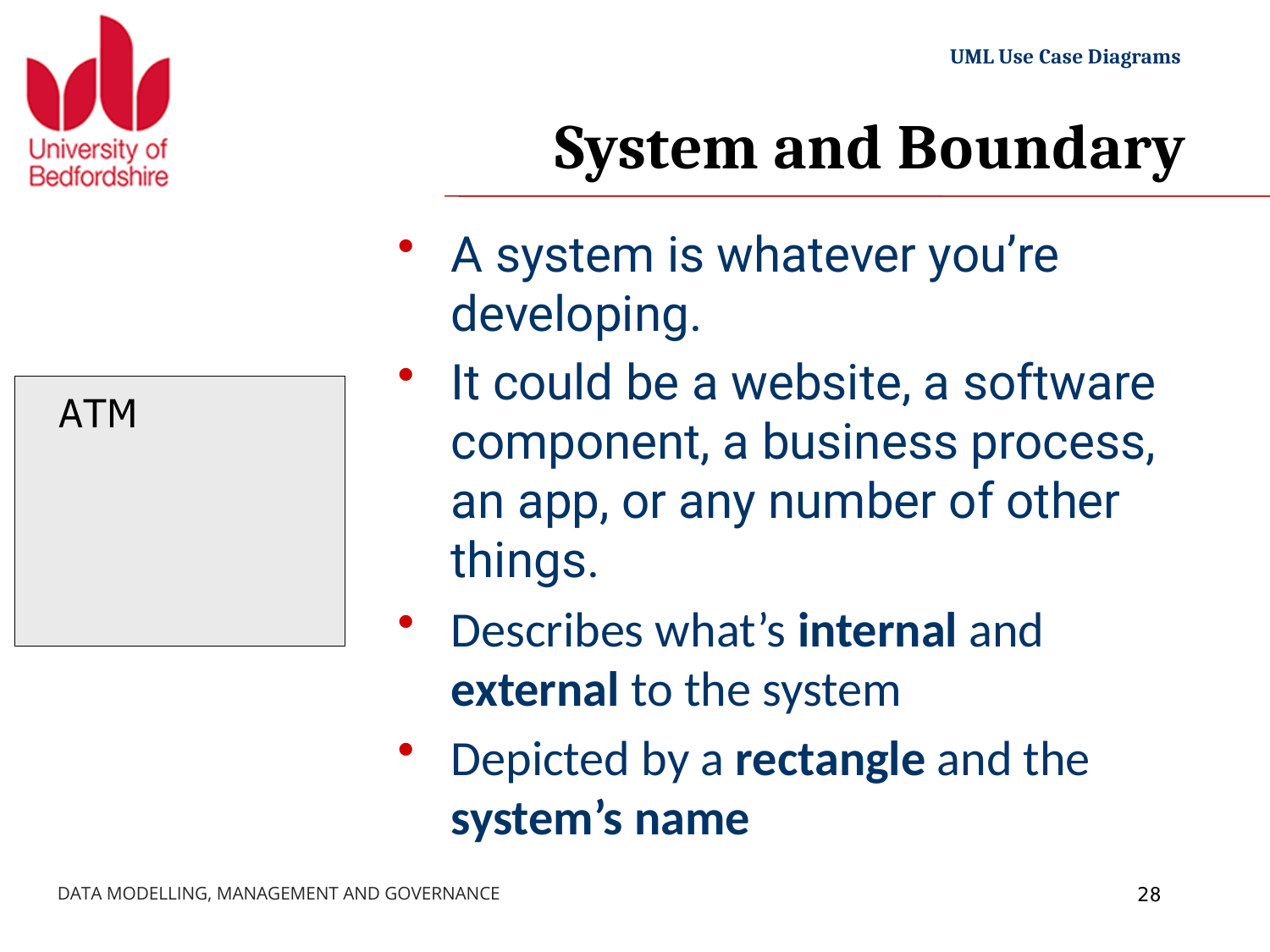

# System and Boundary
A system is whatever you’re developing.
It could be a website, a software component, a business process, an app, or any number of other things.
Describes what’s internal and external to the system
Depicted by a rectangle and the system’s name

ATM